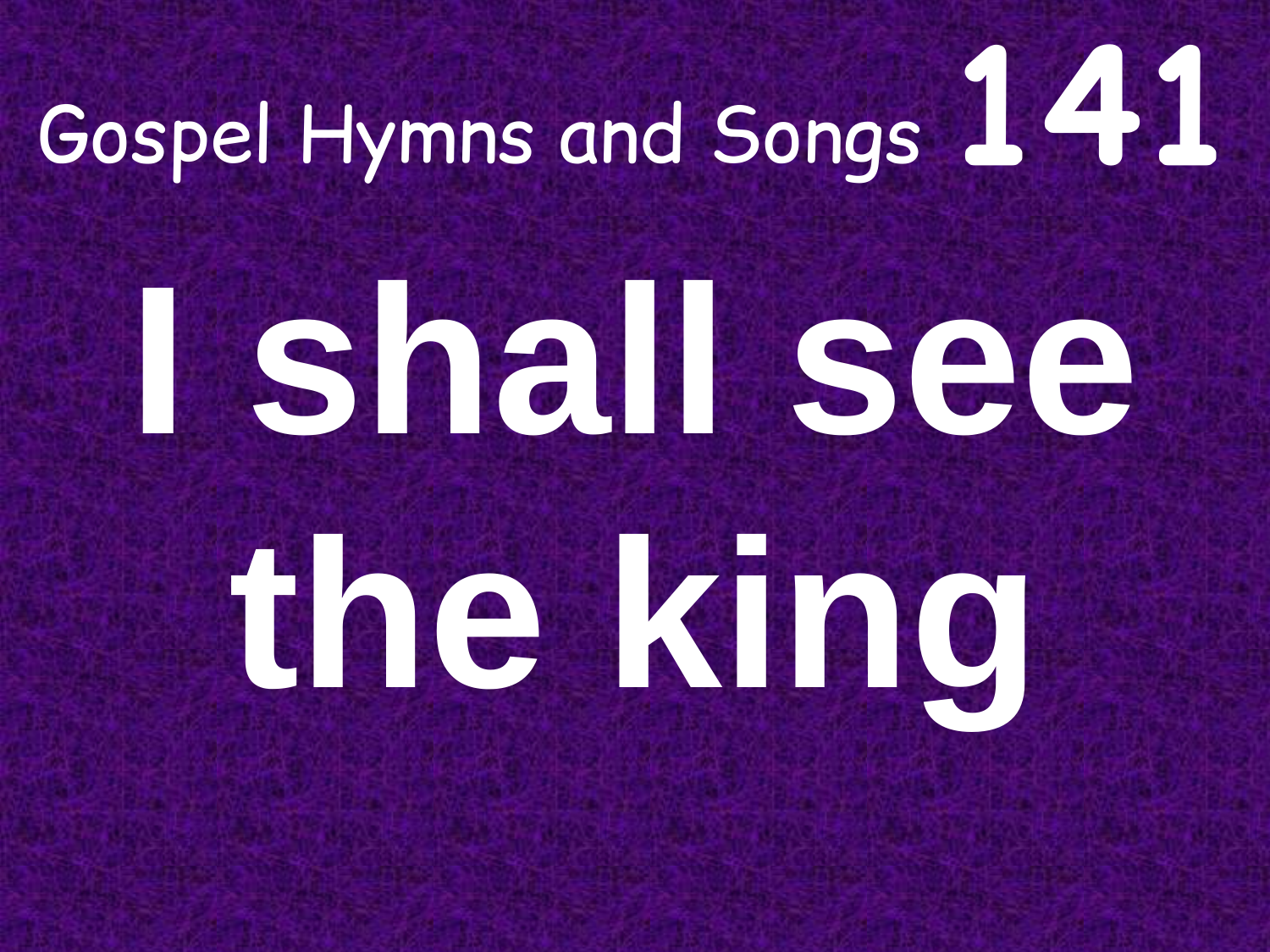

# Gospel Hymns and Songs 141
I shall see the king